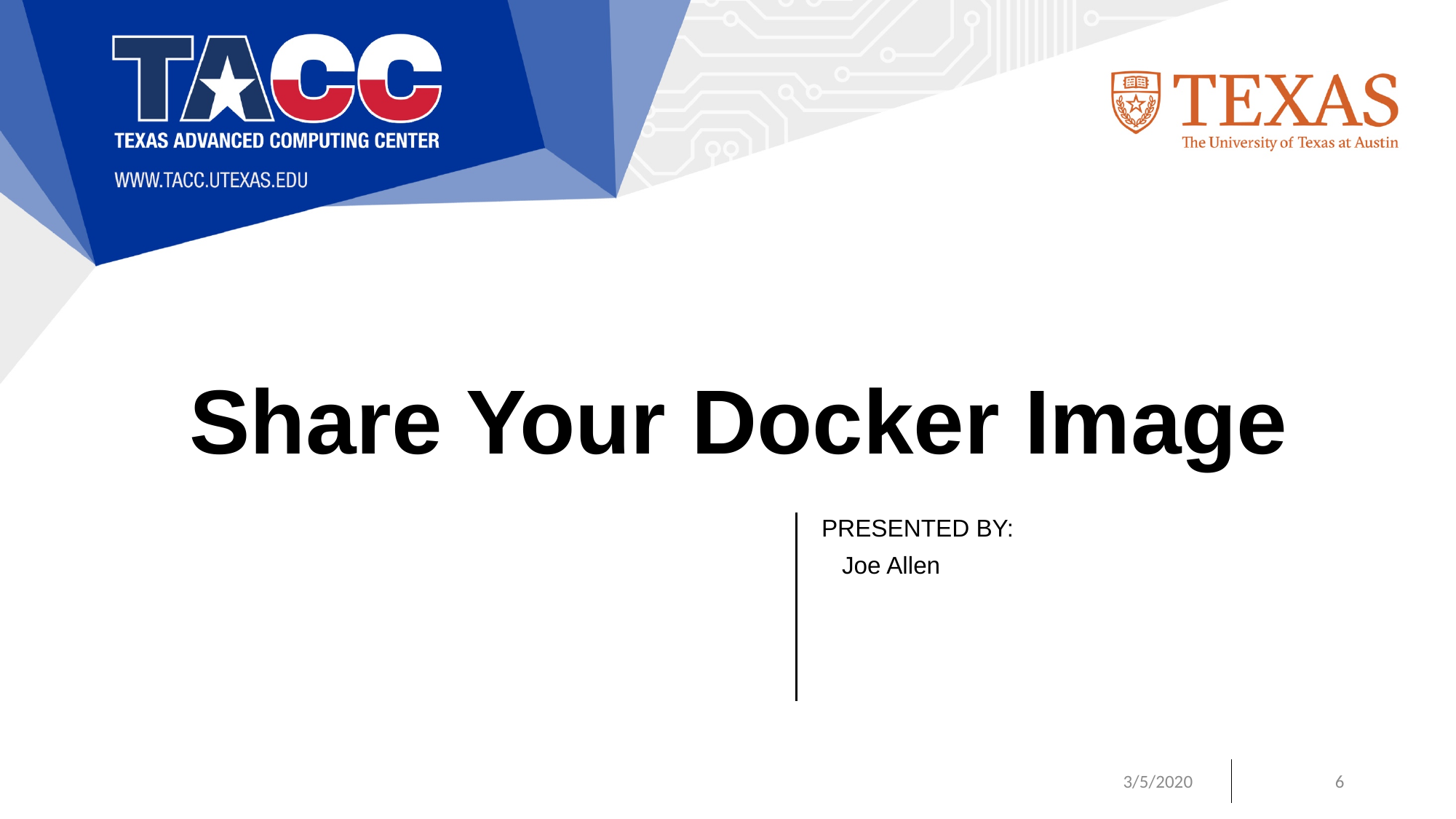

# Share Your Docker Image
Joe Allen
3/5/2020
6